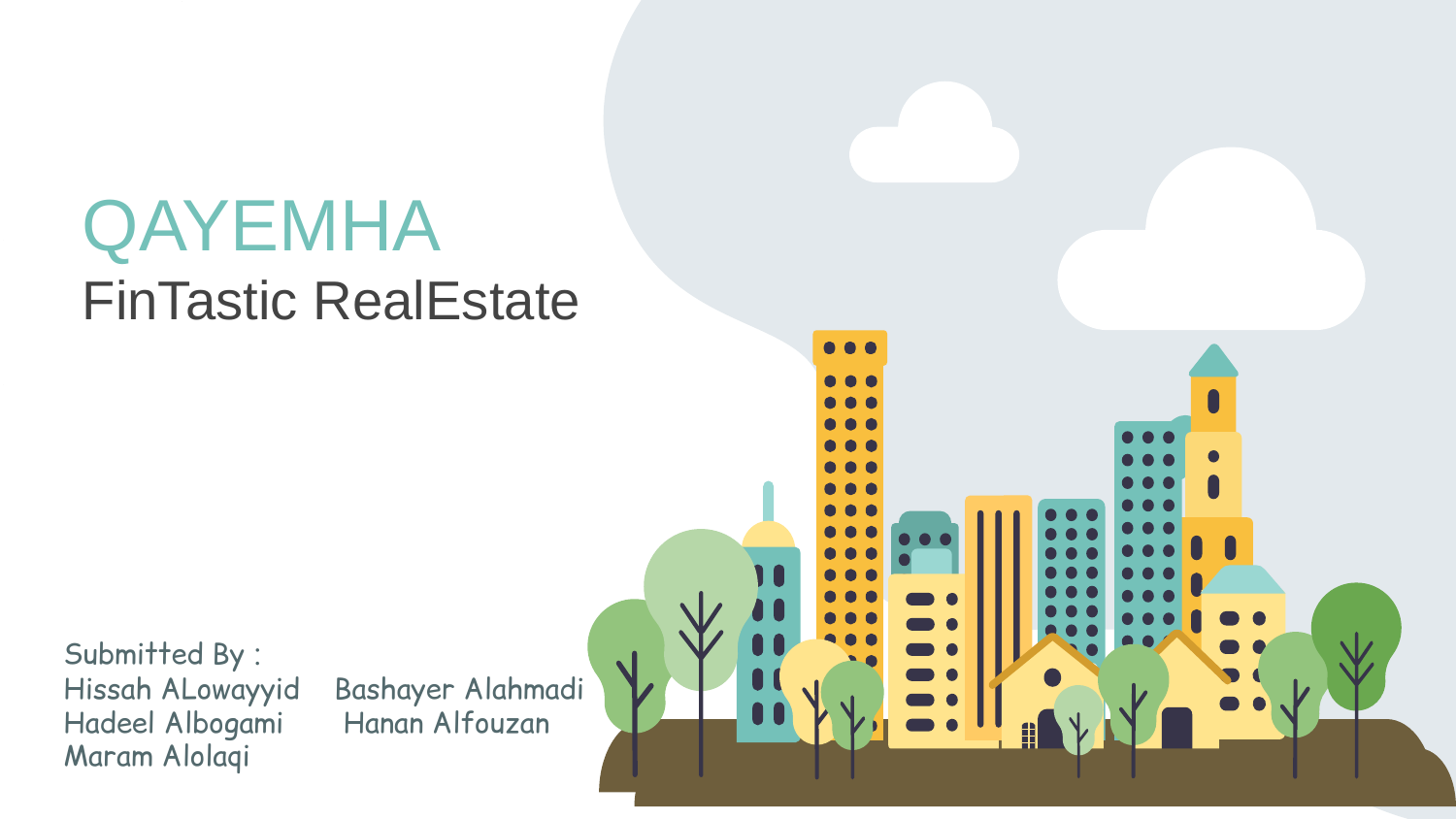

# QAYEMHA
FinTastic RealEstate

Submitted By :
Hissah ALowayyid    Bashayer Alahmadi
Hadeel Albogami       Hanan Alfouzan
Maram Alolaqi